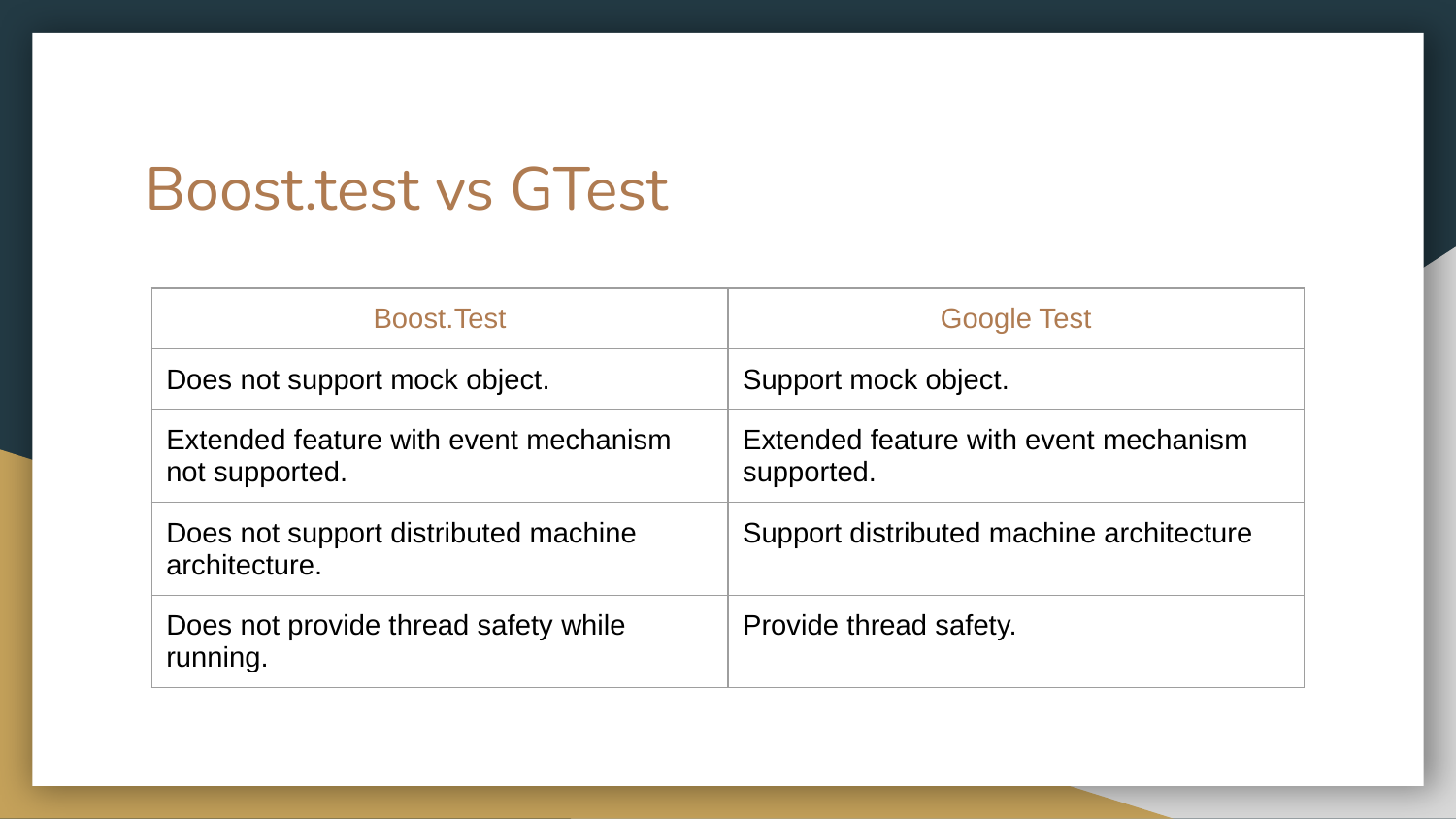

# Boost.test vs GTest
| Boost.Test | Google Test |
| --- | --- |
| Does not support mock object. | Support mock object. |
| Extended feature with event mechanism not supported. | Extended feature with event mechanism supported. |
| Does not support distributed machine architecture. | Support distributed machine architecture |
| Does not provide thread safety while running. | Provide thread safety. |